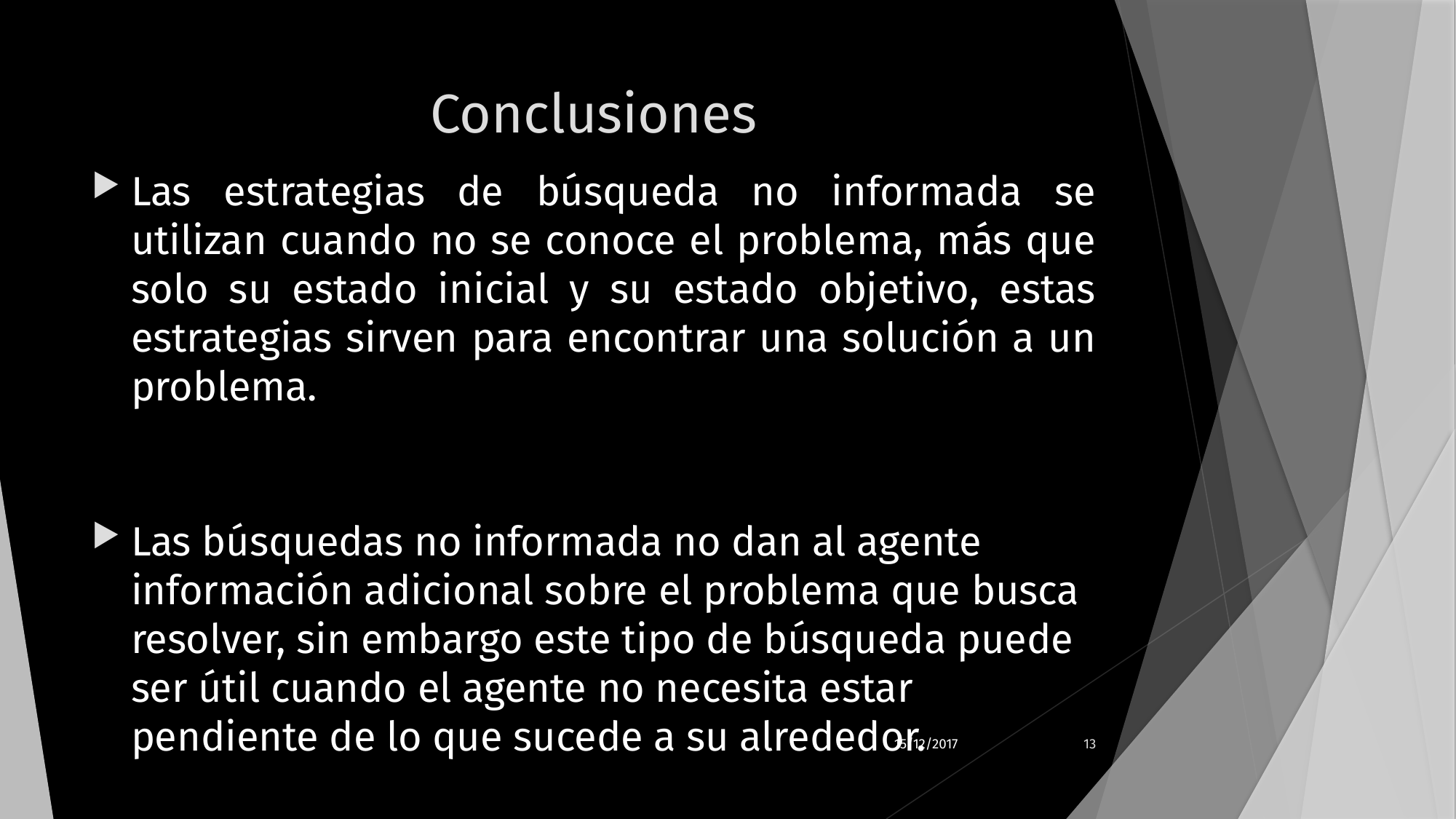

# Conclusiones
Las estrategias de búsqueda no informada se utilizan cuando no se conoce el problema, más que solo su estado inicial y su estado objetivo, estas estrategias sirven para encontrar una solución a un problema.

Las búsquedas no informada no dan al agente información adicional sobre el problema que busca resolver, sin embargo este tipo de búsqueda puede ser útil cuando el agente no necesita estar pendiente de lo que sucede a su alrededor.

15/12/2017
13